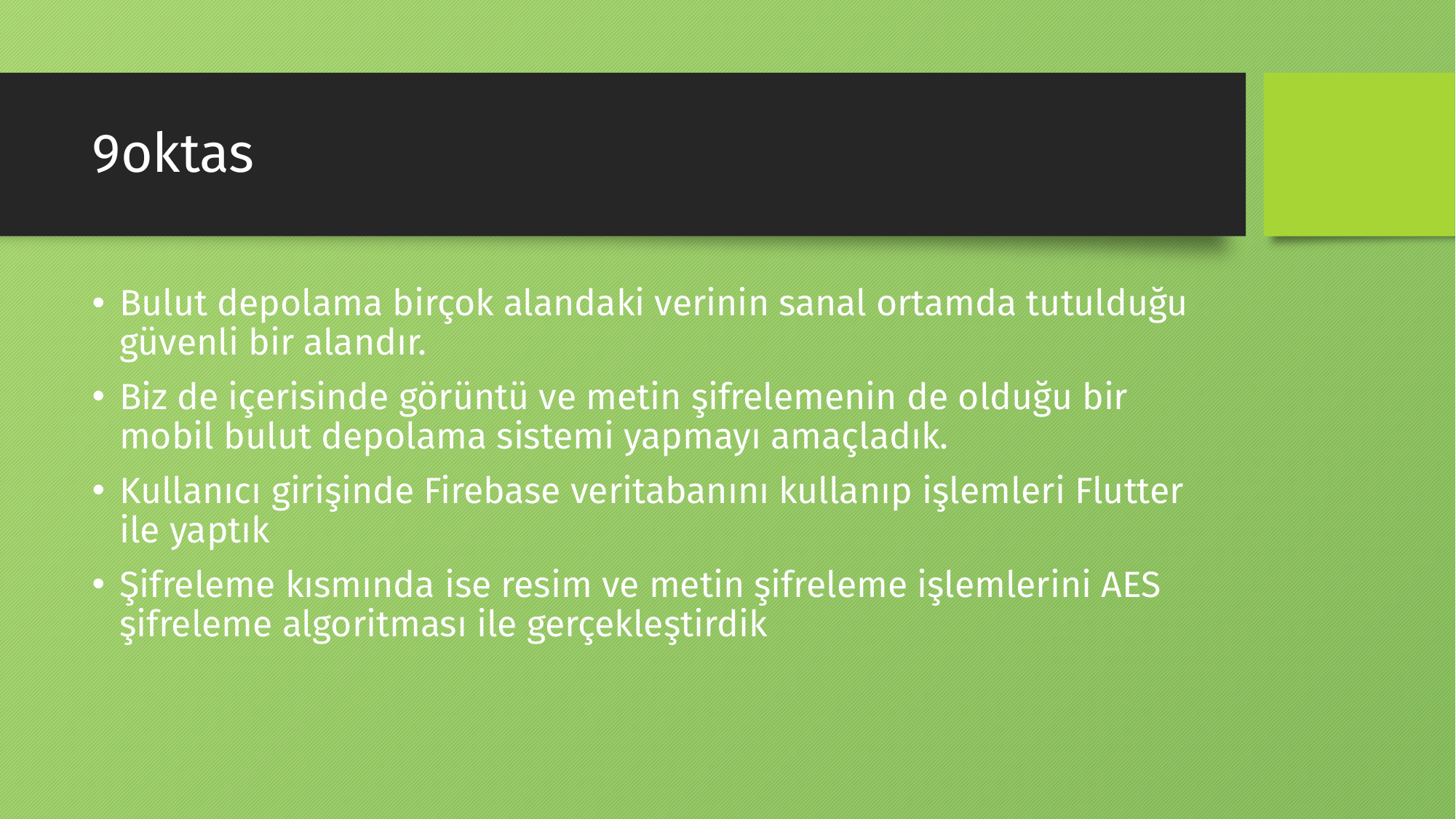

# 9oktas
Bulut depolama birçok alandaki verinin sanal ortamda tutulduğu güvenli bir alandır.
Biz de içerisinde görüntü ve metin şifrelemenin de olduğu bir mobil bulut depolama sistemi yapmayı amaçladık.
Kullanıcı girişinde Firebase veritabanını kullanıp işlemleri Flutter ile yaptık
Şifreleme kısmında ise resim ve metin şifreleme işlemlerini AES şifreleme algoritması ile gerçekleştirdik